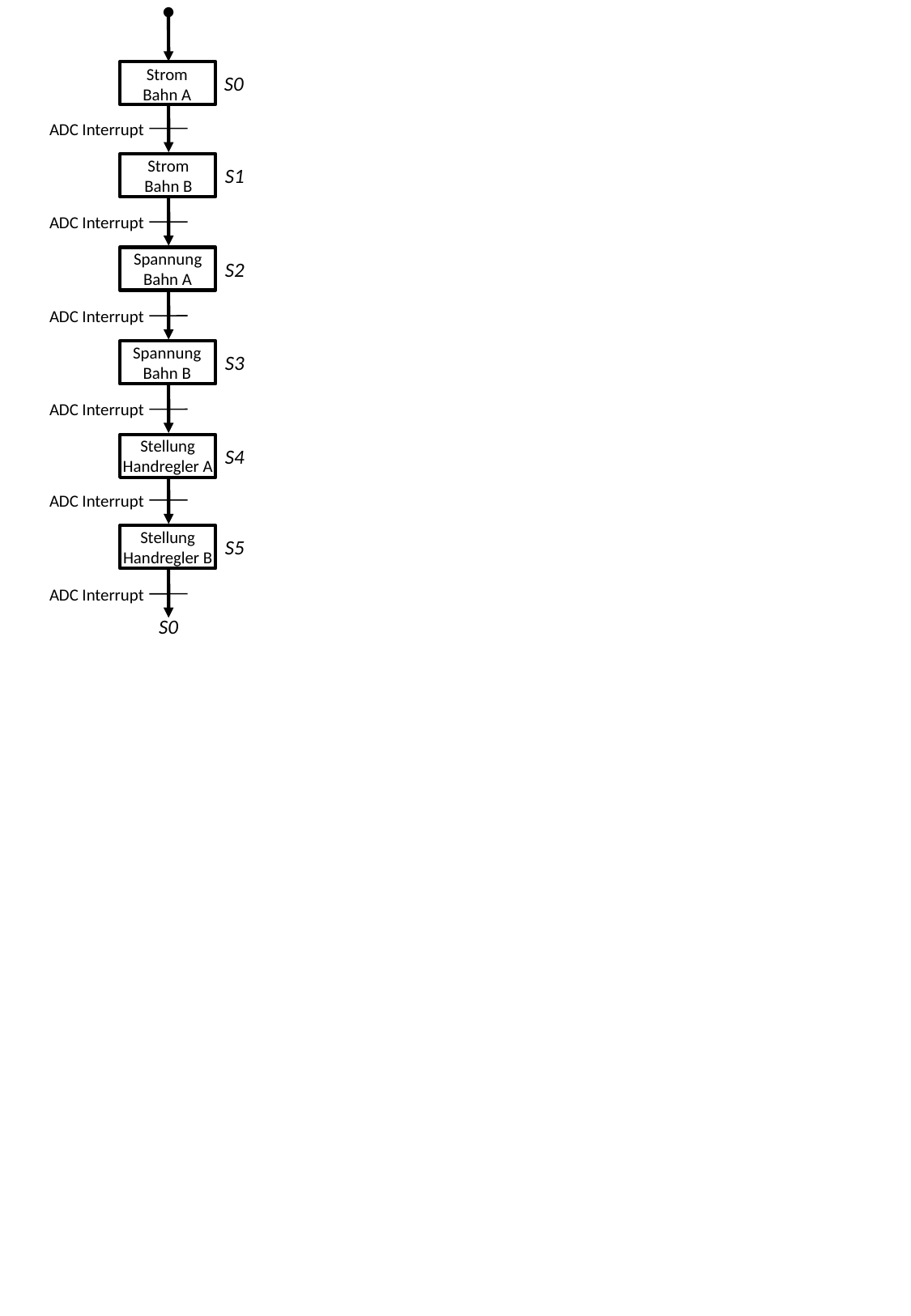

Strom Bahn A

S0

ADC Interrupt

Strom Bahn B

S1

ADC Interrupt

Spannung Bahn A

S2

ADC Interrupt

Spannung Bahn B

S3

ADC Interrupt

Stellung Handregler A

S4

ADC Interrupt

Stellung Handregler B

S5

ADC Interrupt

S0